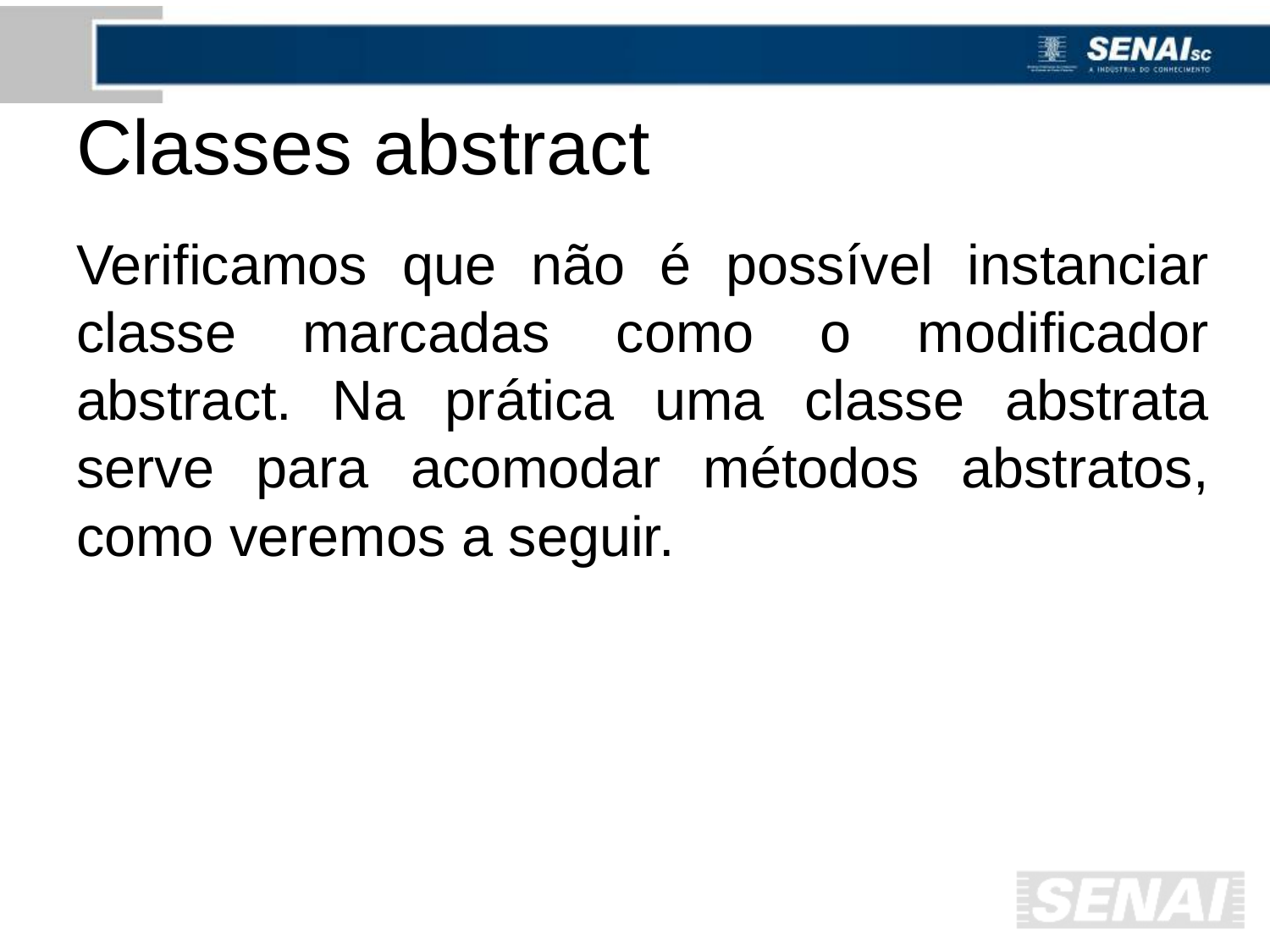

# Classes abstract
Verificamos que não é possível instanciar classe marcadas como o modificador abstract. Na prática uma classe abstrata serve para acomodar métodos abstratos, como veremos a seguir.